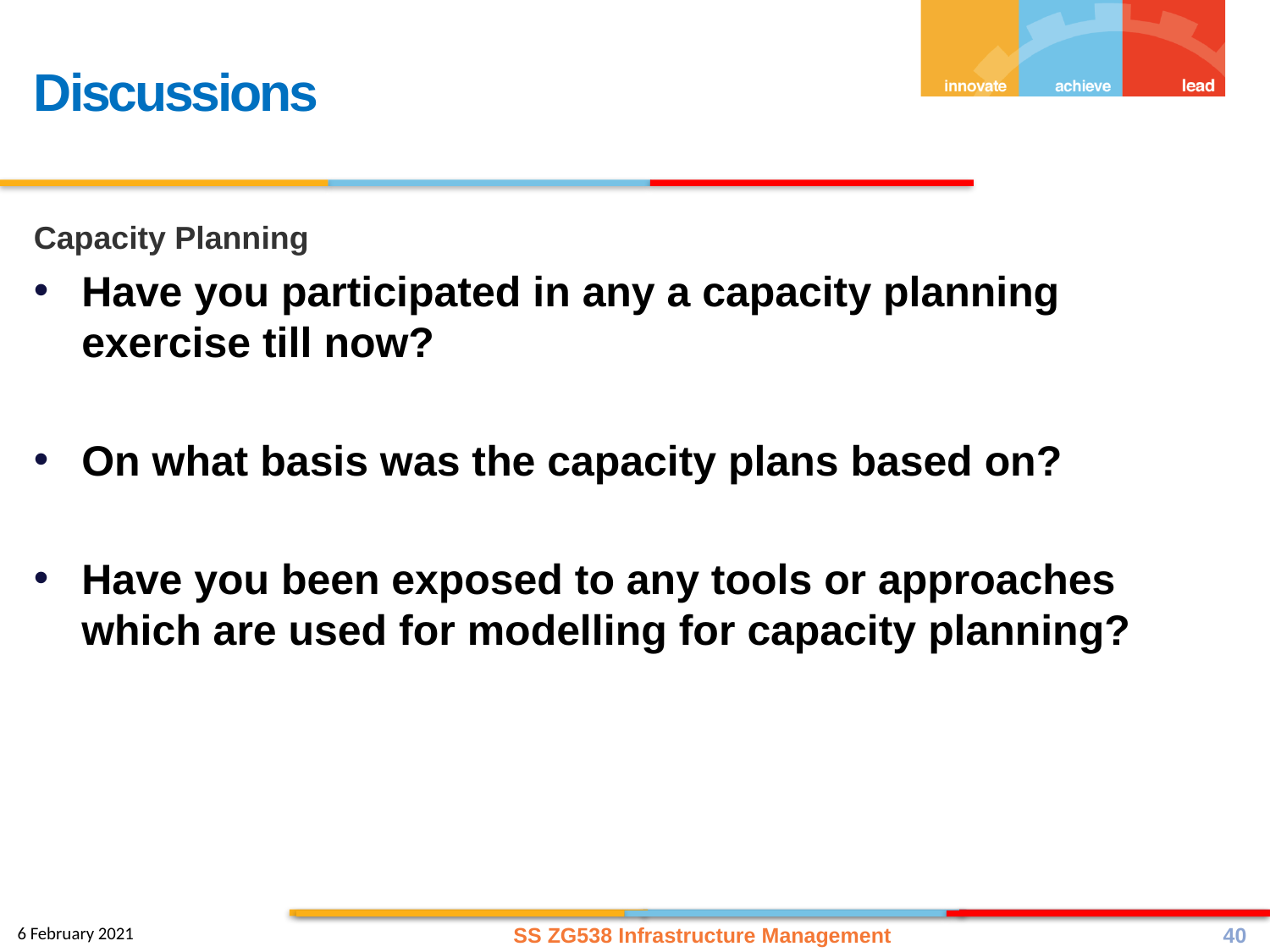

Discussions
Capacity Planning
Have you participated in any a capacity planning exercise till now?

On what basis was the capacity plans based on?

Have you been exposed to any tools or approaches which are used for modelling for capacity planning?

SS ZG538 Infrastructure Management
40